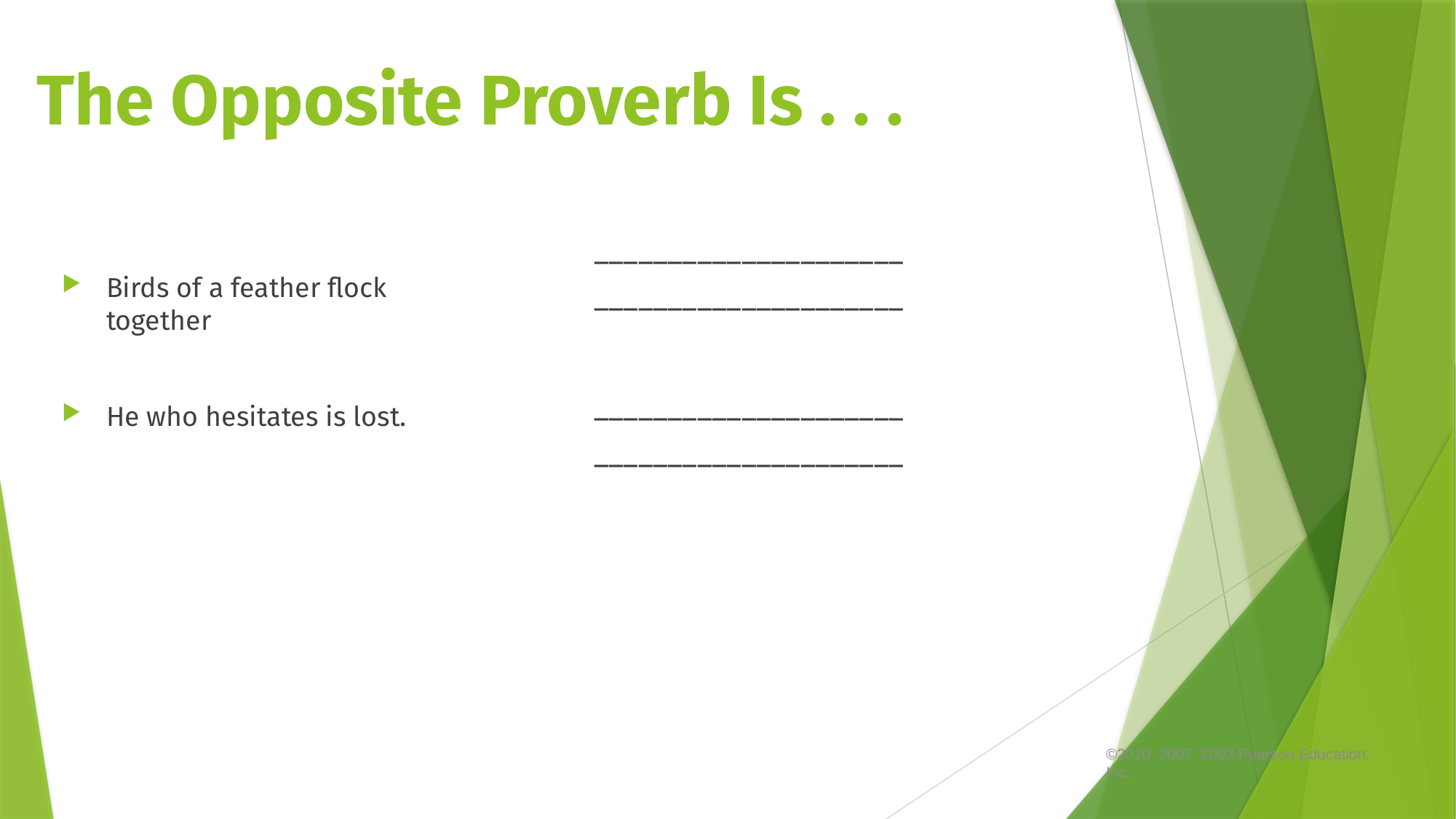

# The Opposite Proverb Is . . .

	_____________________
    	_____________________

	_____________________
    	_____________________

Birds of a feather flock together

He who hesitates is lost.

©2010, 2007, 2003 Pearson Education, Inc.